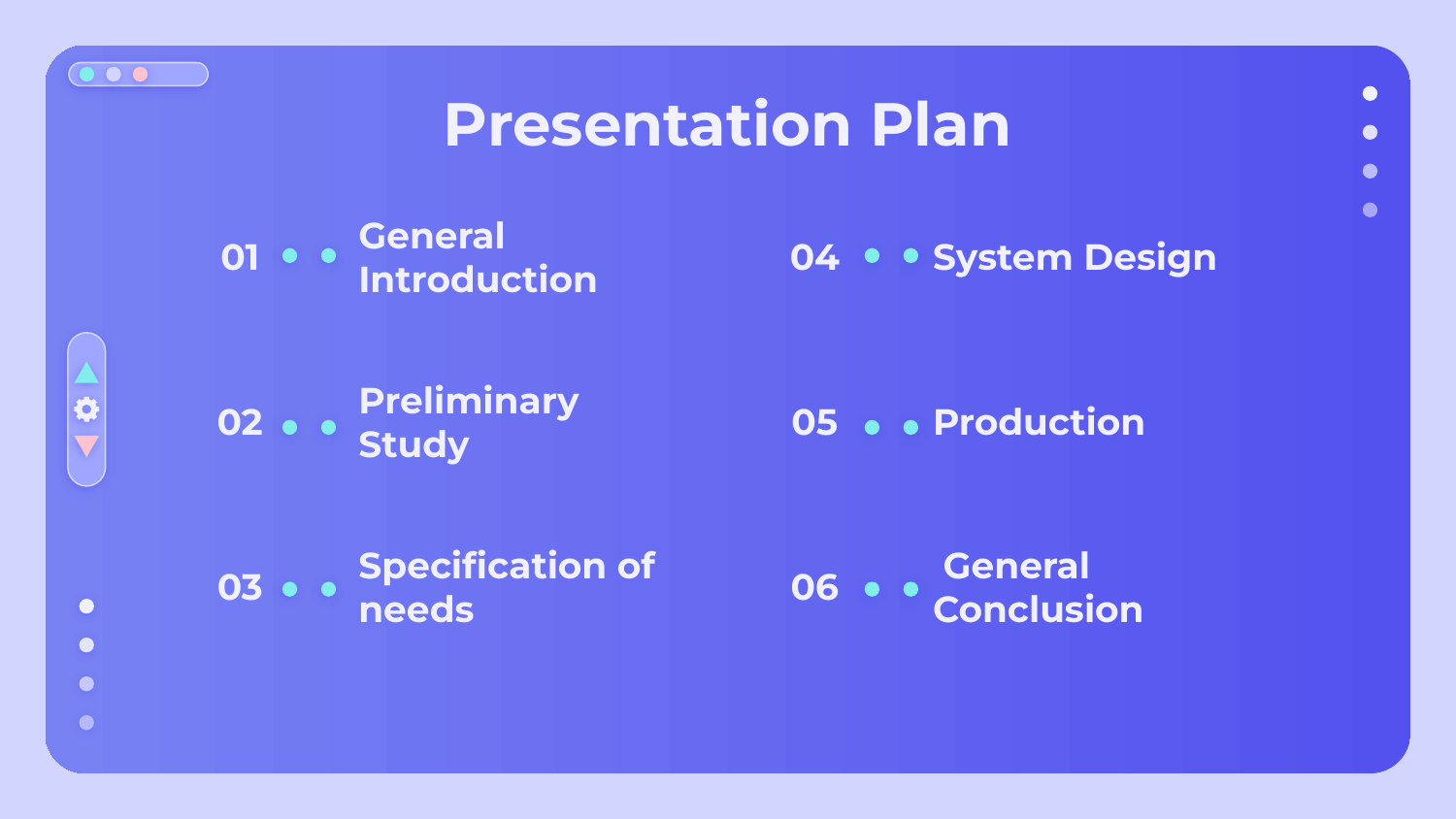

# Presentation Plan
01
General Introduction
04
System Design

02
Preliminary Study
05
Production

03
Specification of needs
06
 General Conclusion